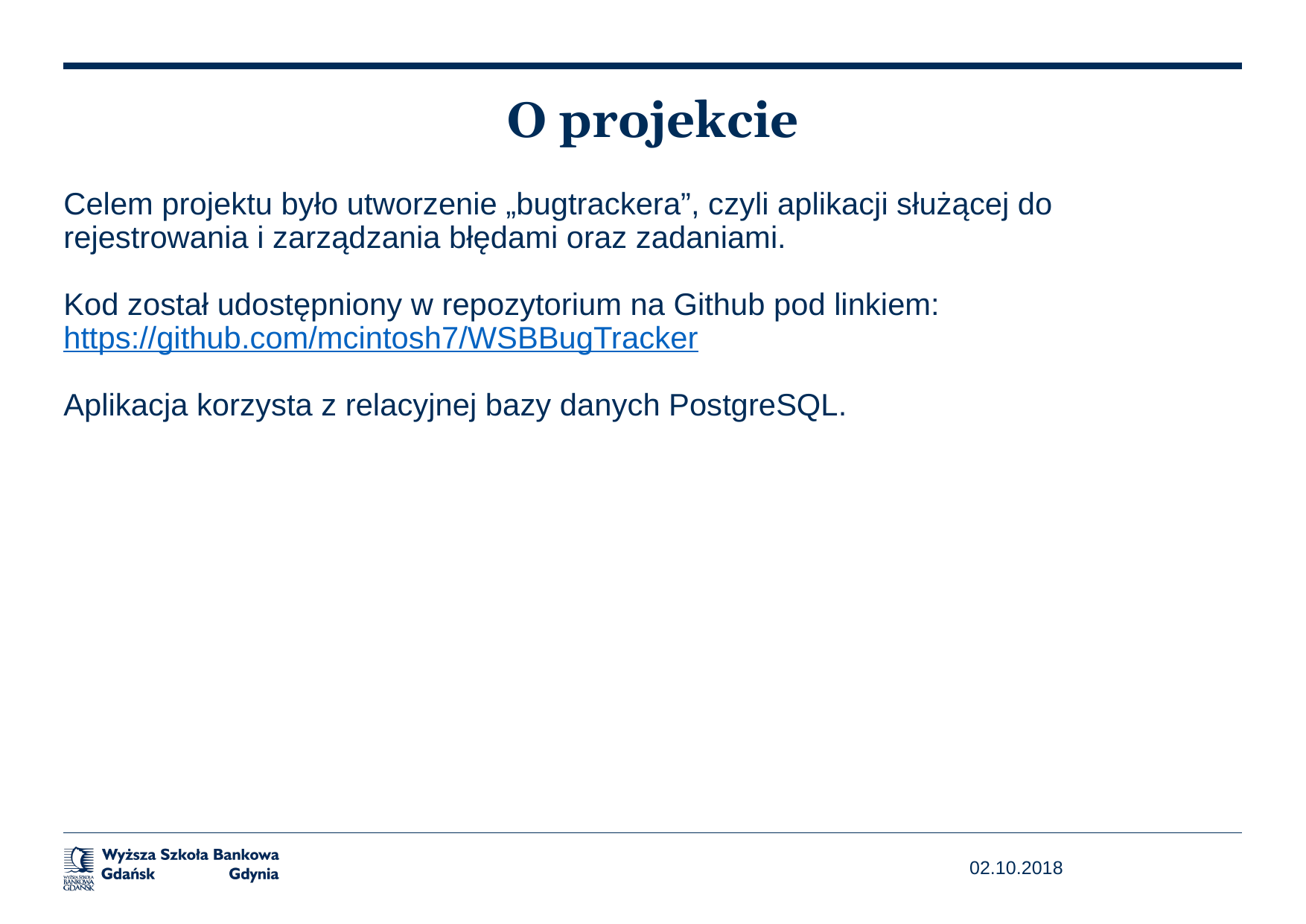

# O projekcie
Celem projektu było utworzenie „bugtrackera”, czyli aplikacji służącej do rejestrowania i zarządzania błędami oraz zadaniami.

Kod został udostępniony w repozytorium na Github pod linkiem:
https://github.com/mcintosh7/WSBBugTracker

Aplikacja korzysta z relacyjnej bazy danych PostgreSQL.

02.10.2018